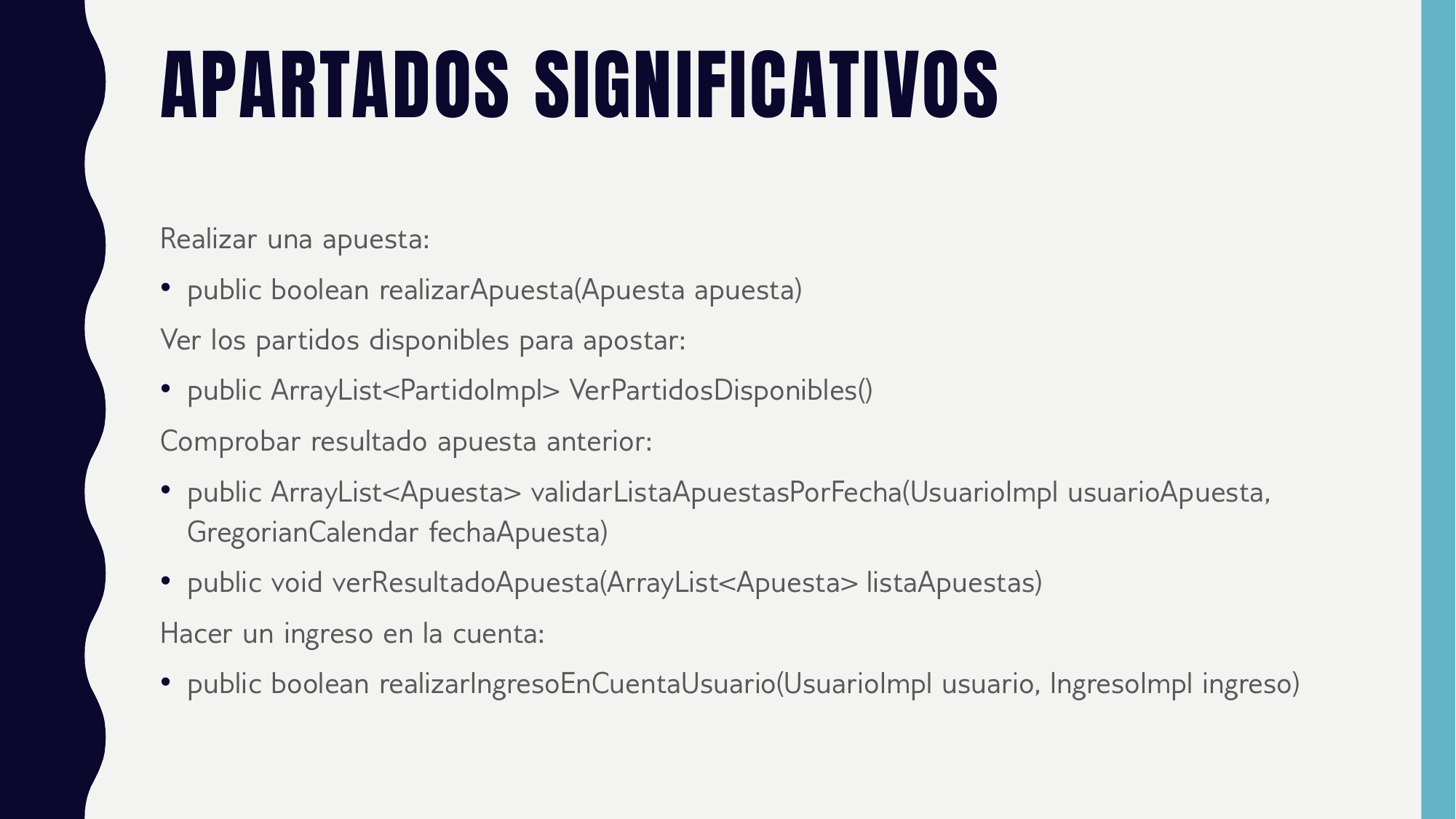

# Apartados significativos
Realizar una apuesta:
public boolean realizarApuesta(Apuesta apuesta)
Ver los partidos disponibles para apostar:
public ArrayList<PartidoImpl> VerPartidosDisponibles()
Comprobar resultado apuesta anterior:
public ArrayList<Apuesta> validarListaApuestasPorFecha(UsuarioImpl usuarioApuesta, GregorianCalendar fechaApuesta)
public void verResultadoApuesta(ArrayList<Apuesta> listaApuestas)
Hacer un ingreso en la cuenta:
public boolean realizarIngresoEnCuentaUsuario(UsuarioImpl usuario, IngresoImpl ingreso)